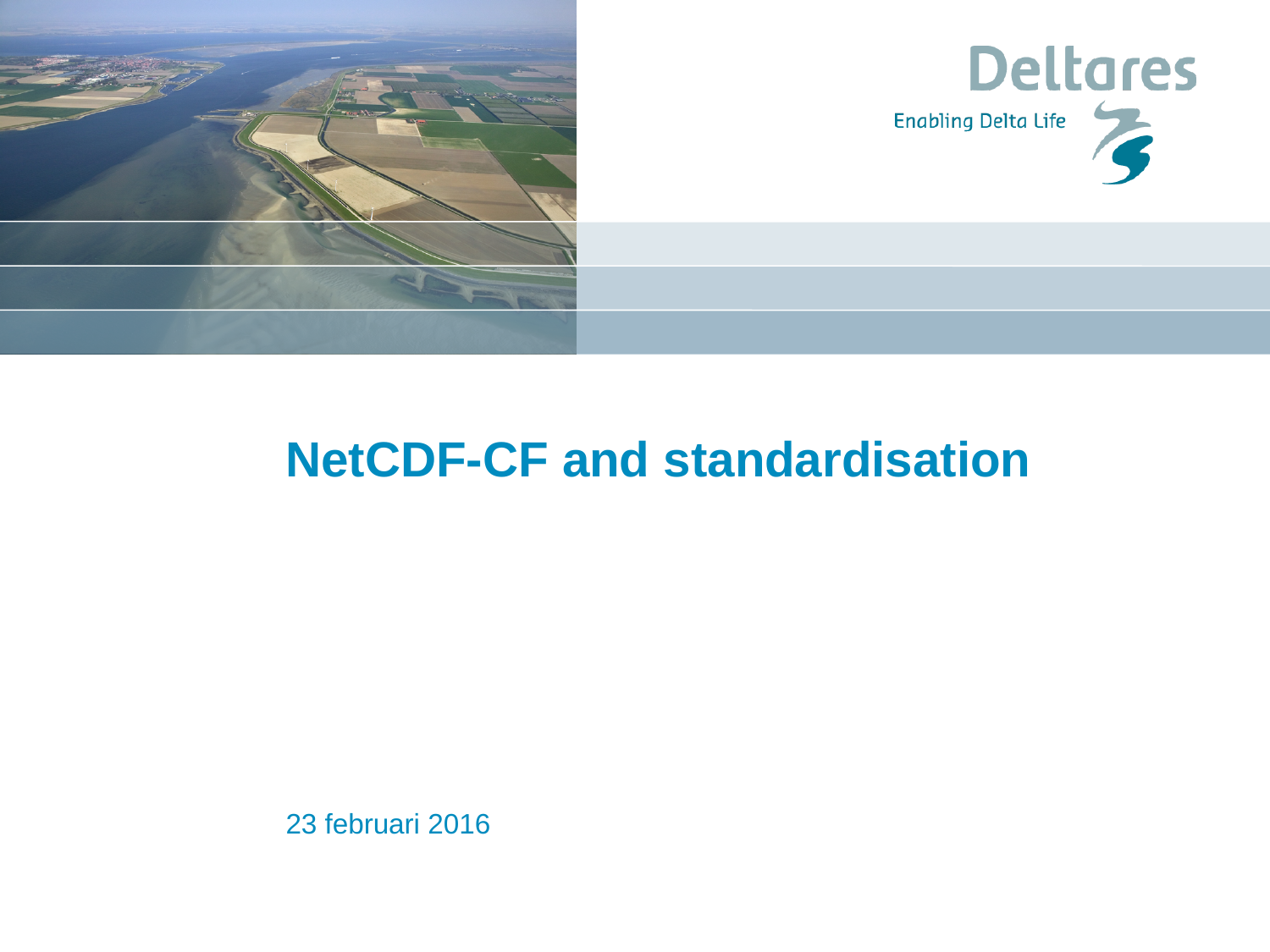

# NetCDF-CF and standardisation

23 februari 2016